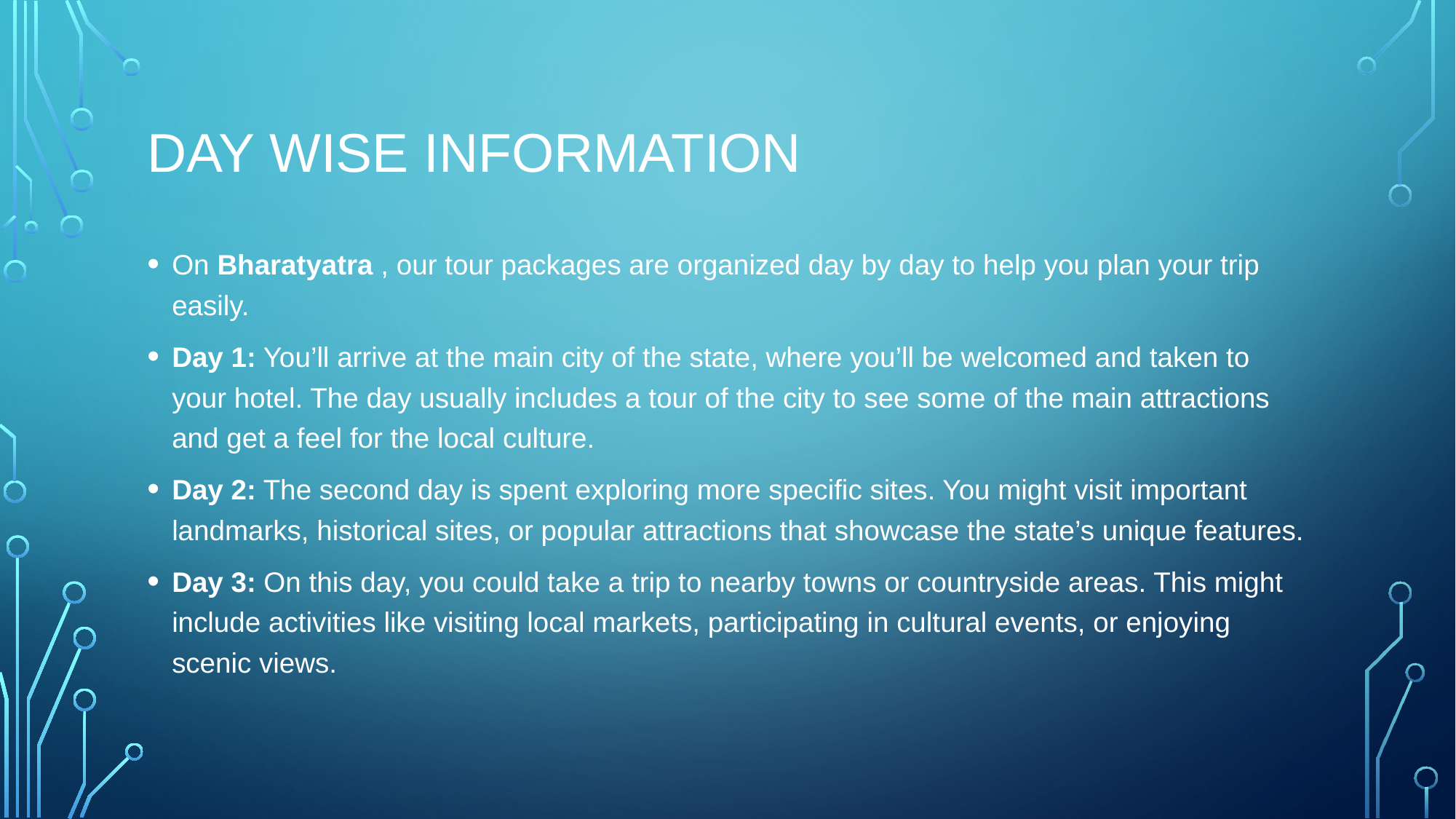

# DAY WISE INFORMATION
On Bharatyatra , our tour packages are organized day by day to help you plan your trip easily.
Day 1: You’ll arrive at the main city of the state, where you’ll be welcomed and taken to your hotel. The day usually includes a tour of the city to see some of the main attractions and get a feel for the local culture.
Day 2: The second day is spent exploring more specific sites. You might visit important landmarks, historical sites, or popular attractions that showcase the state’s unique features.
Day 3: On this day, you could take a trip to nearby towns or countryside areas. This might include activities like visiting local markets, participating in cultural events, or enjoying scenic views.